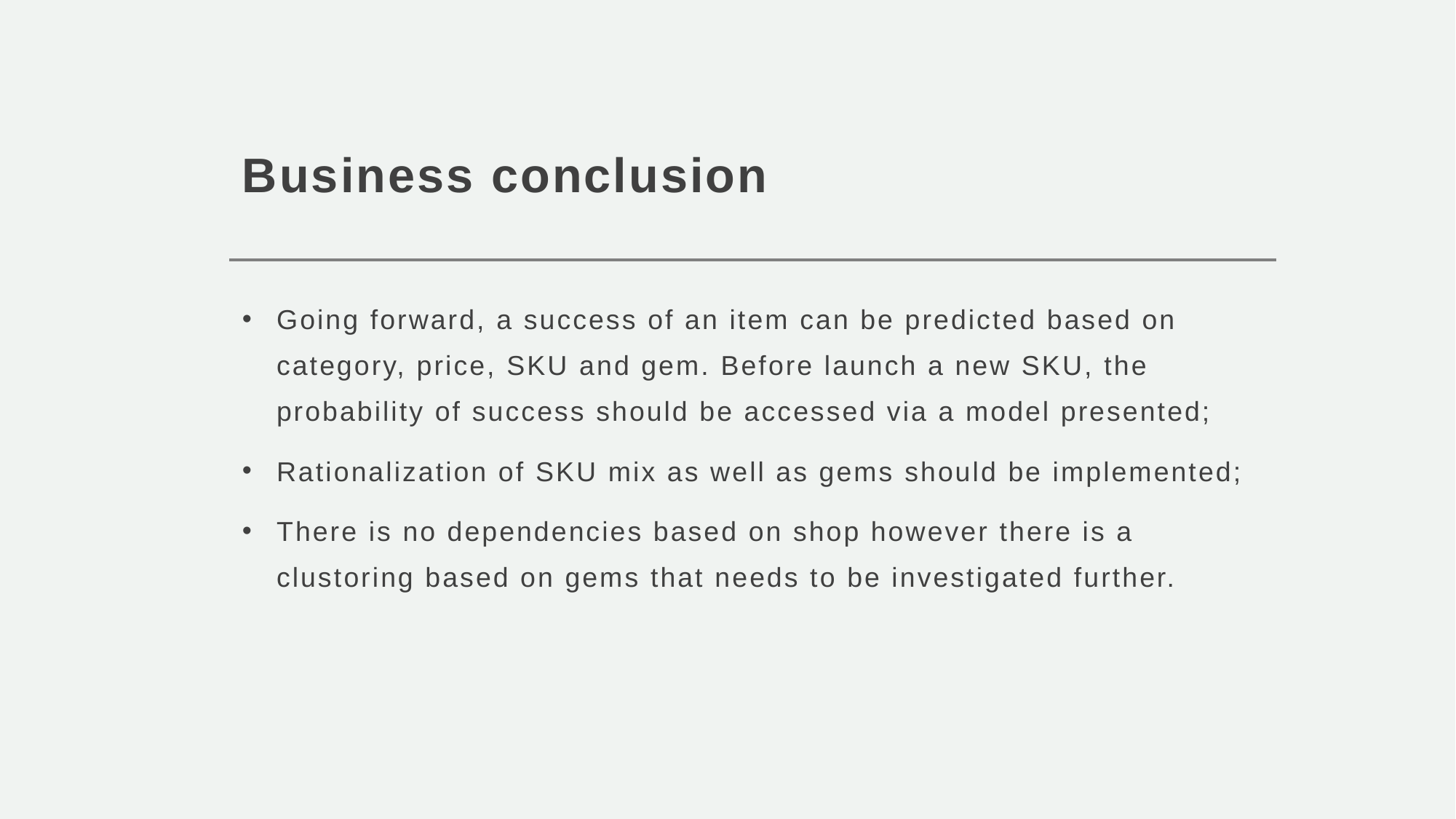

# Business conclusion
Going forward, a success of an item can be predicted based on category, price, SKU and gem. Before launch a new SKU, the probability of success should be accessed via a model presented;
Rationalization of SKU mix as well as gems should be implemented;
There is no dependencies based on shop however there is a clustoring based on gems that needs to be investigated further.